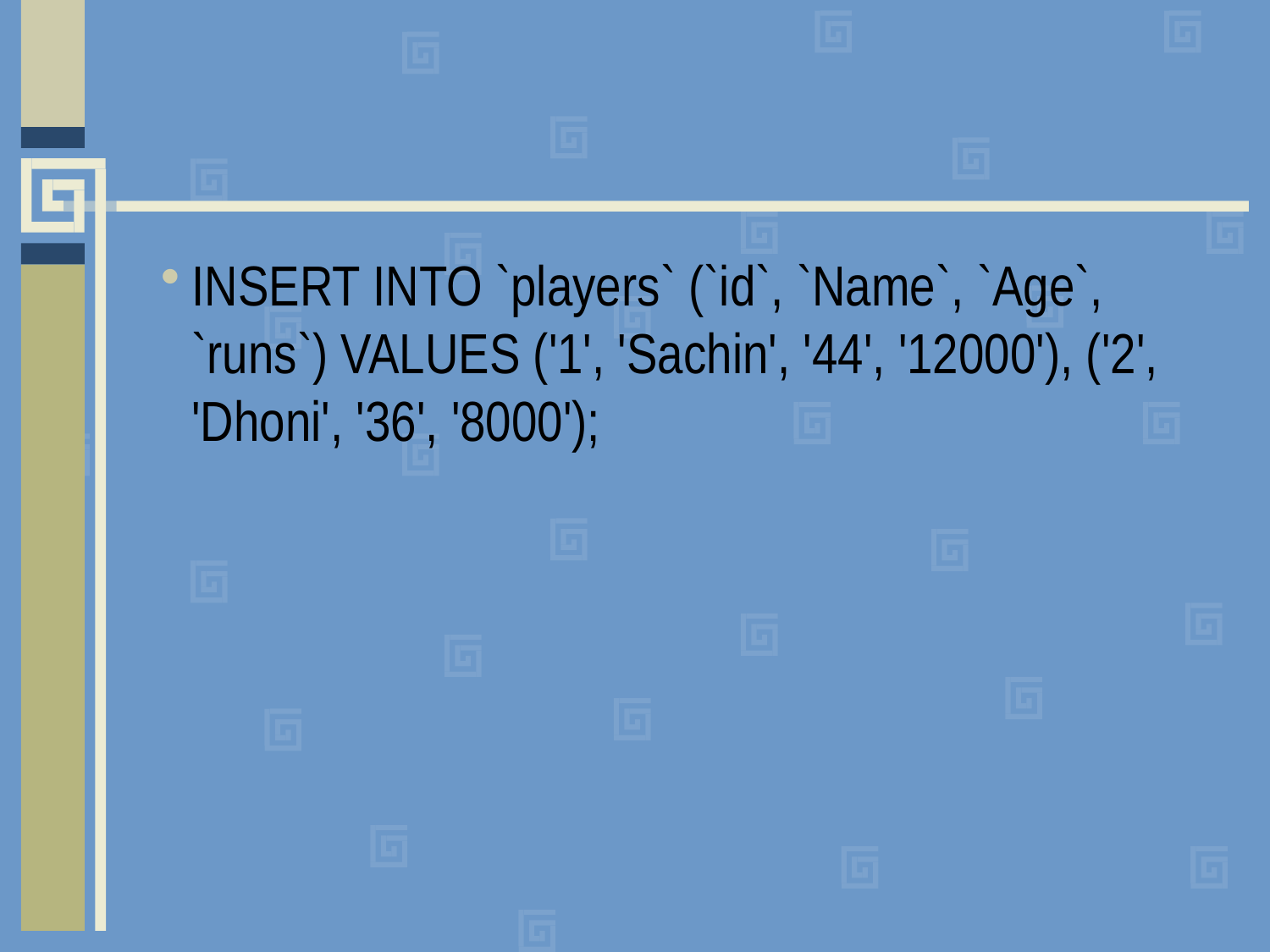

#
INSERT INTO `players` (`id`, `Name`, `Age`, `runs`) VALUES ('1', 'Sachin', '44', '12000'), ('2', 'Dhoni', '36', '8000');